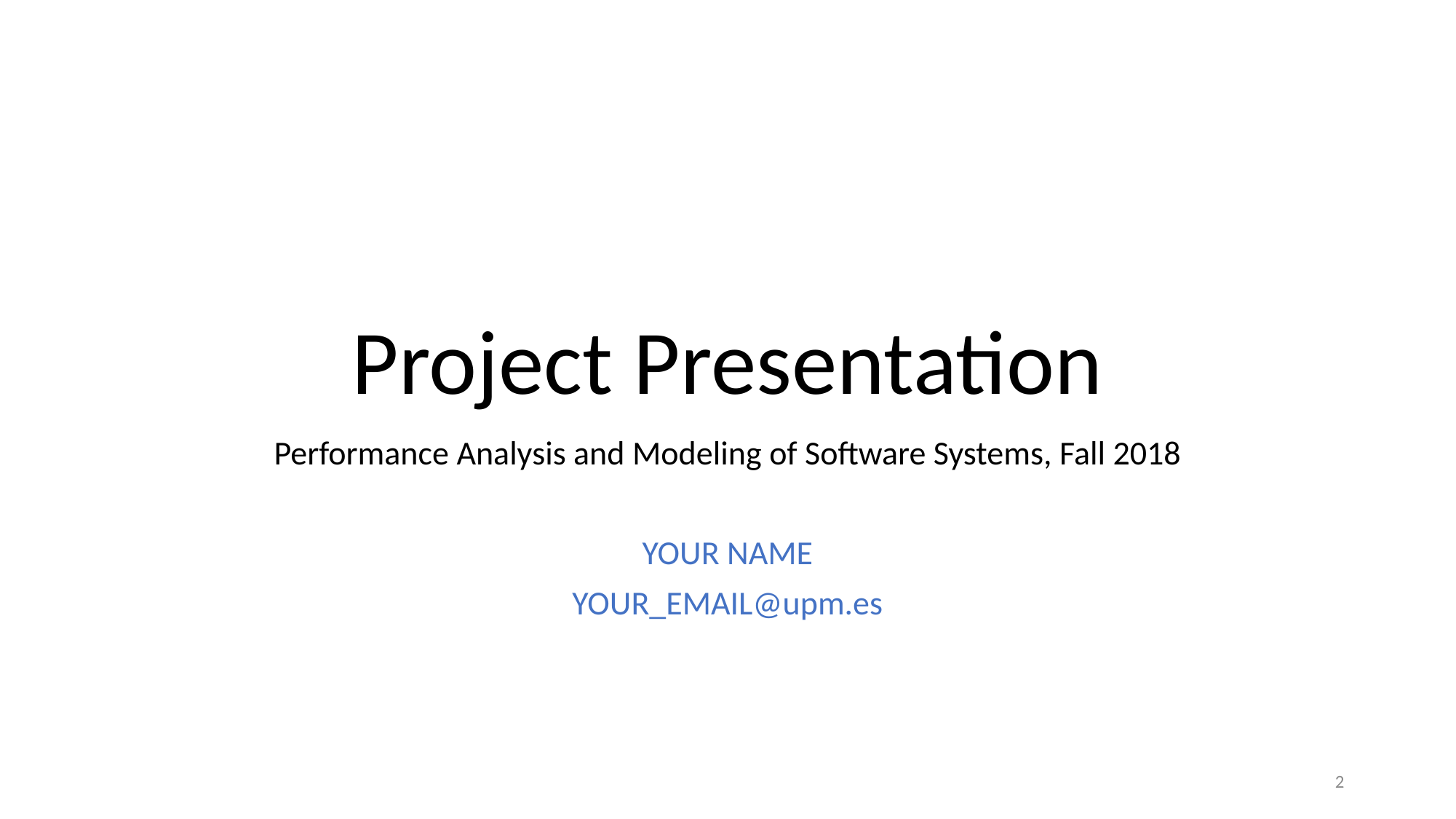

# Project Presentation
Performance Analysis and Modeling of Software Systems, Fall 2018

YOUR NAME
YOUR_EMAIL@upm.es
2